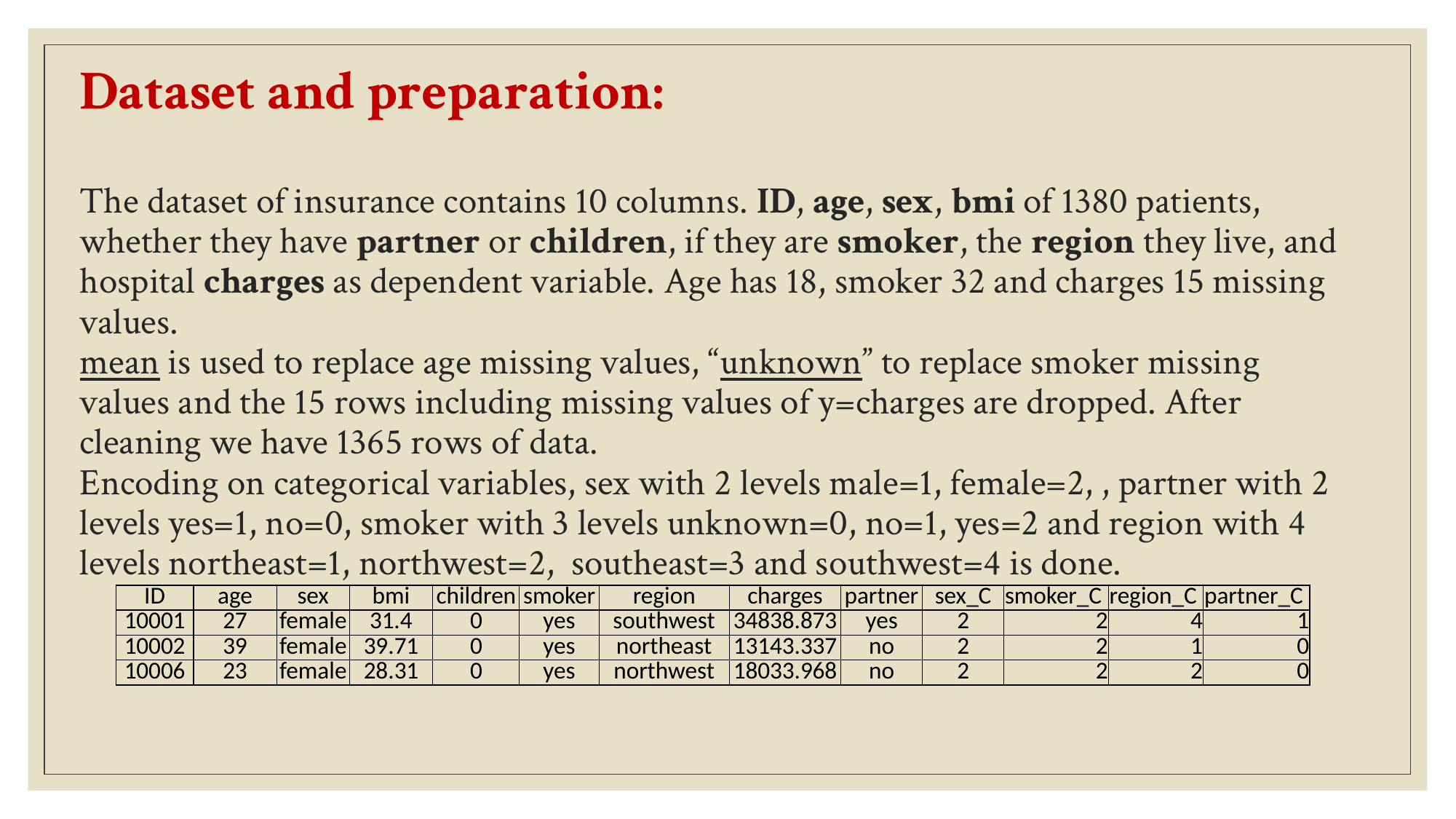

# Dataset and preparation: The dataset of insurance contains 10 columns. ID, age, sex, bmi of 1380 patients, whether they have partner or children, if they are smoker, the region they live, and hospital charges as dependent variable. Age has 18, smoker 32 and charges 15 missing values. mean is used to replace age missing values, “unknown” to replace smoker missing values and the 15 rows including missing values of y=charges are dropped. After cleaning we have 1365 rows of data. Encoding on categorical variables, sex with 2 levels male=1, female=2, , partner with 2 levels yes=1, no=0, smoker with 3 levels unknown=0, no=1, yes=2 and region with 4 levels northeast=1, northwest=2,  southeast=3 and southwest=4 is done.
| ID | age | sex | bmi | children | smoker | region | charges | partner | sex\_C | smoker\_C | region\_C | partner\_C |
| --- | --- | --- | --- | --- | --- | --- | --- | --- | --- | --- | --- | --- |
| 10001 | 27 | female | 31.4 | 0 | yes | southwest | 34838.873 | yes | 2 | 2 | 4 | 1 |
| 10002 | 39 | female | 39.71 | 0 | yes | northeast | 13143.337 | no | 2 | 2 | 1 | 0 |
| 10006 | 23 | female | 28.31 | 0 | yes | northwest | 18033.968 | no | 2 | 2 | 2 | 0 |